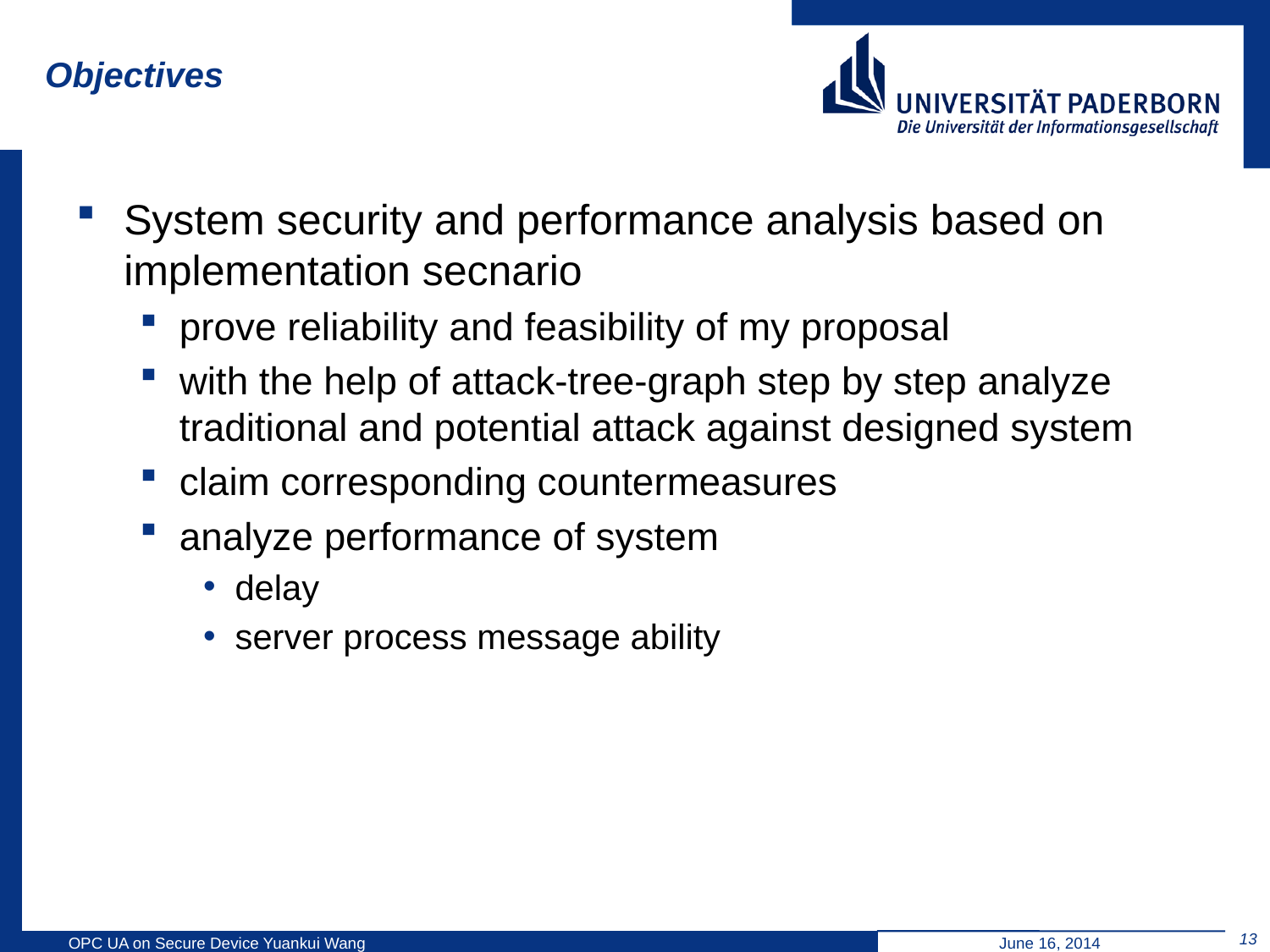

# Objectives
System security and performance analysis based on implementation secnario
prove reliability and feasibility of my proposal
with the help of attack-tree-graph step by step analyze traditional and potential attack against designed system
claim corresponding countermeasures
analyze performance of system
delay
server process message ability

13
OPC UA on Secure Device Yuankui Wang
June 16, 2014